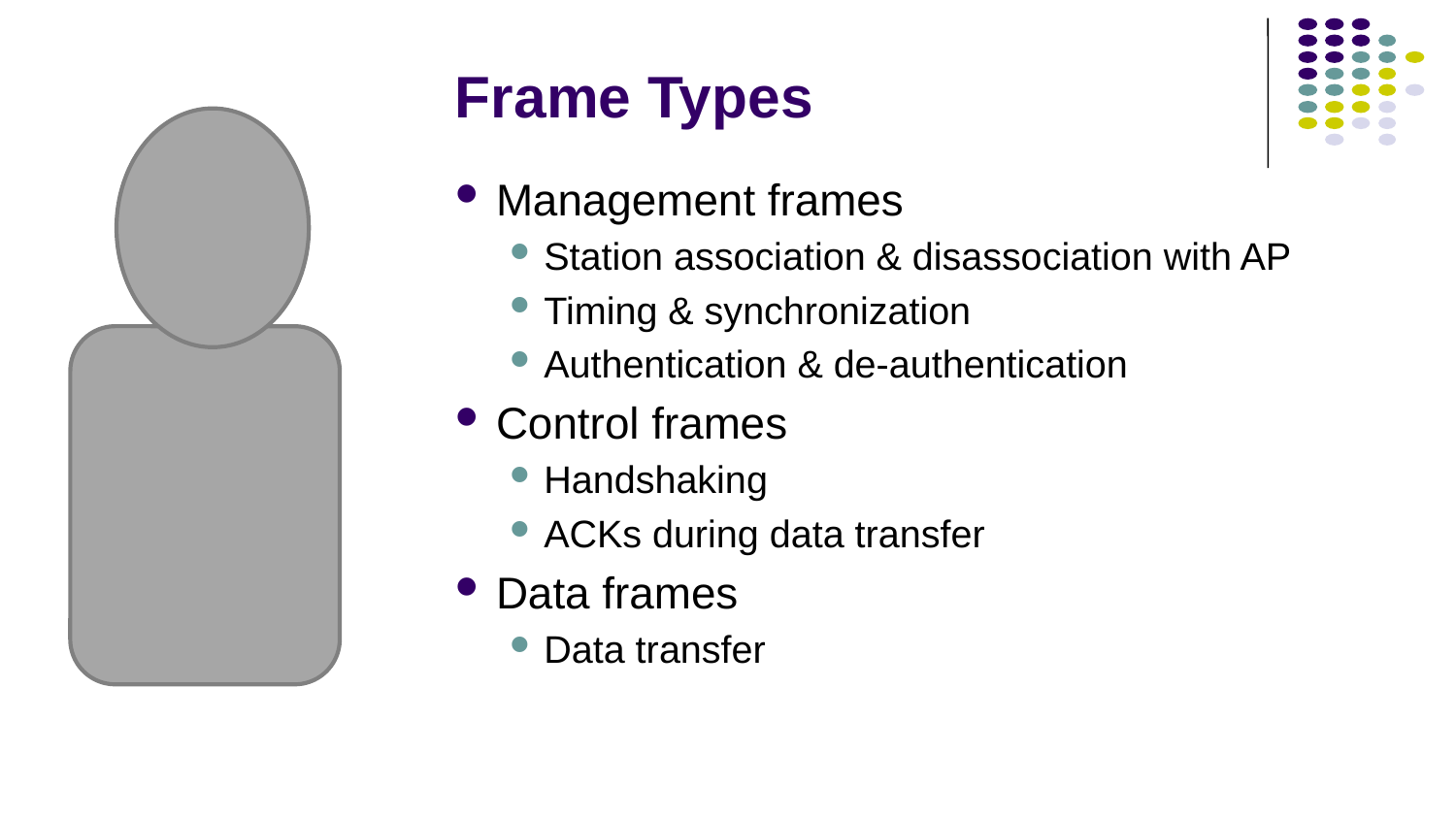

# Frame Types

Management frames
Station association & disassociation with AP
Timing & synchronization
Authentication & de-authentication
Control frames
Handshaking
ACKs during data transfer
Data frames
Data transfer